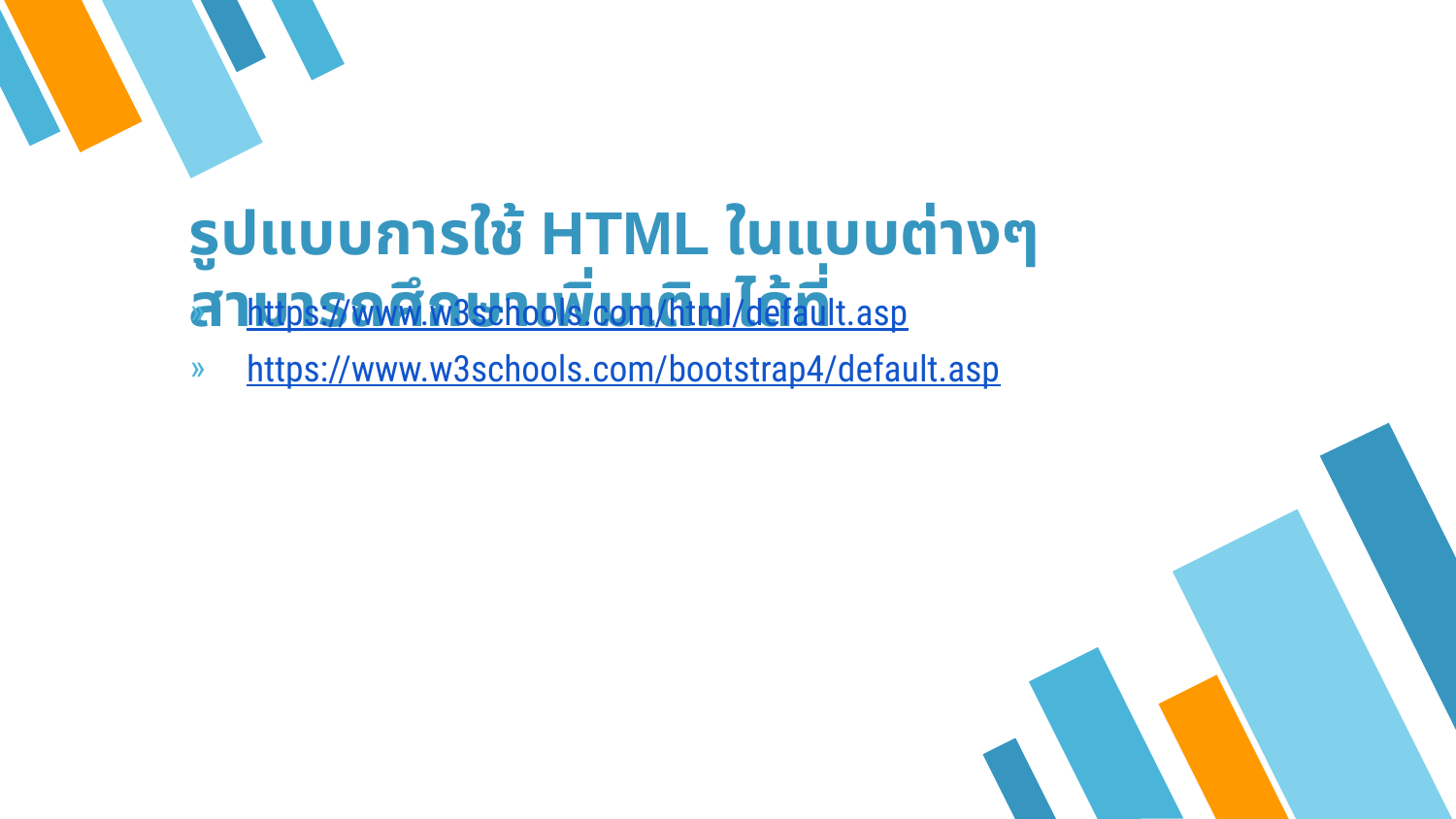

รูปแบบการใช้ HTML ในแบบต่างๆ สามารถศึกษาเพิ่มเติมได้ที่
https://www.w3schools.com/html/default.asp
https://www.w3schools.com/bootstrap4/default.asp